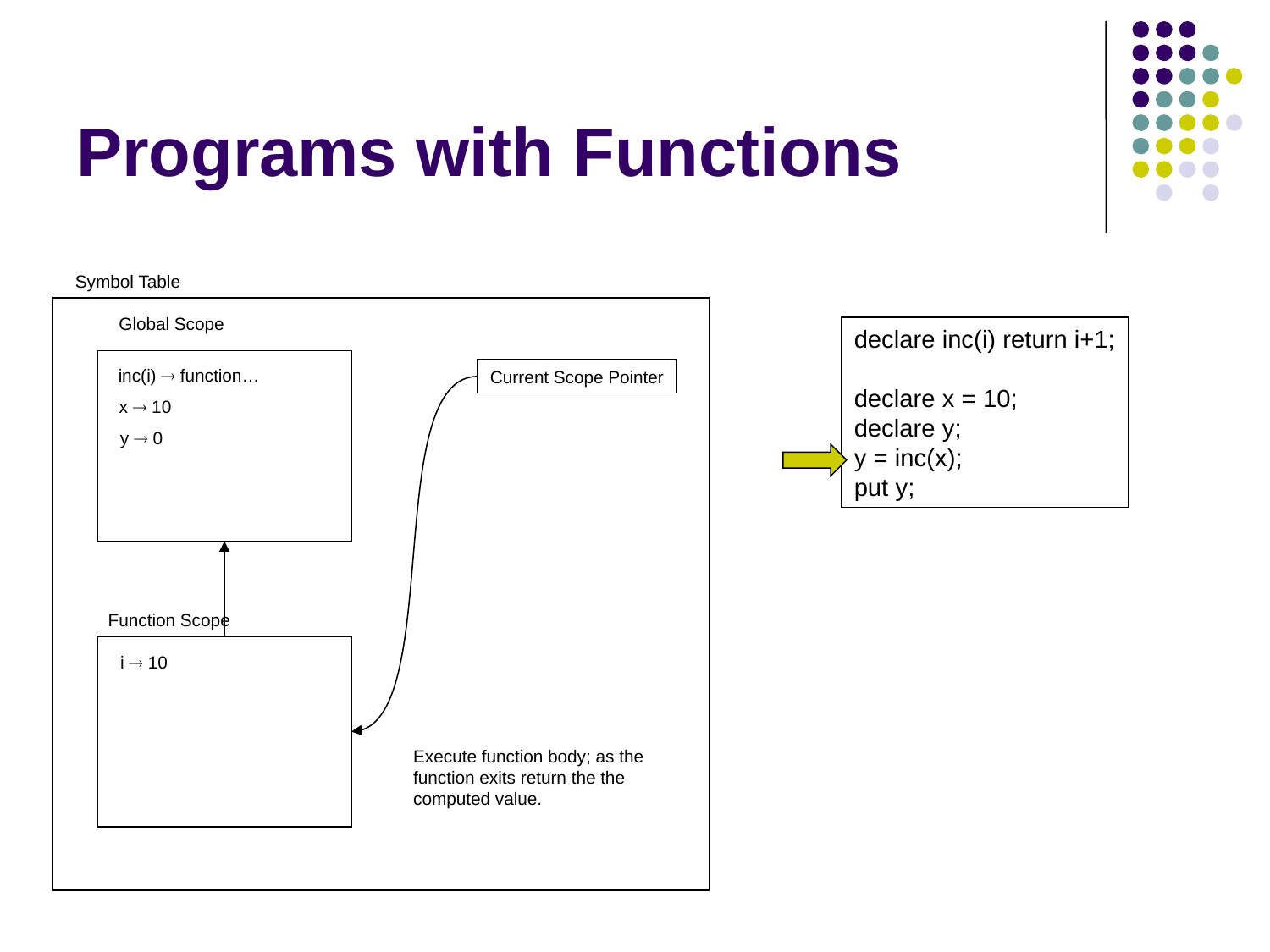

# Programs with Functions
Symbol Table

Global Scope
declare inc(i) return i+1;

declare x = 10;
declare y;
y = inc(x);
put y;

inc(i) → function…
Current Scope Pointer
x → 10
y → 0

Function Scope

i → 10
Execute function body; as the
function exits return the the
computed value.